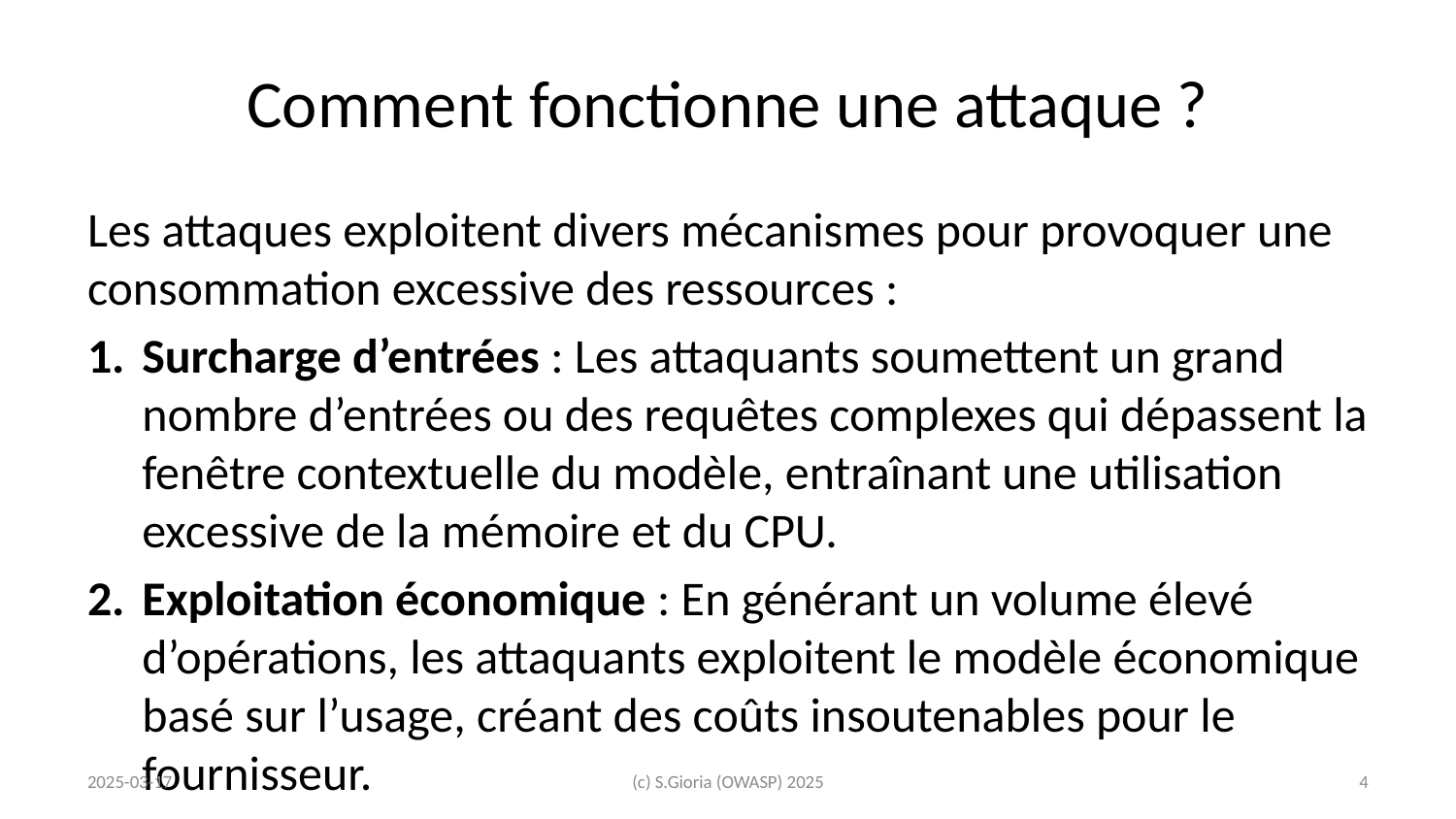

# Comment fonctionne une attaque ?
Les attaques exploitent divers mécanismes pour provoquer une consommation excessive des ressources :
Surcharge d’entrées : Les attaquants soumettent un grand nombre d’entrées ou des requêtes complexes qui dépassent la fenêtre contextuelle du modèle, entraînant une utilisation excessive de la mémoire et du CPU.
Exploitation économique : En générant un volume élevé d’opérations, les attaquants exploitent le modèle économique basé sur l’usage, créant des coûts insoutenables pour le fournisseur.
Vol de modèle : Les attaquants utilisent l’API pour extraire suffisamment de données afin de créer un modèle équivalent ou un “shadow model”.
Attaques par canal auxiliaire : Exploitation des techniques de filtrage d’entrée pour récupérer les poids du modèle ou ses informations architecturales.
2025-03-17
(c) S.Gioria (OWASP) 2025
4